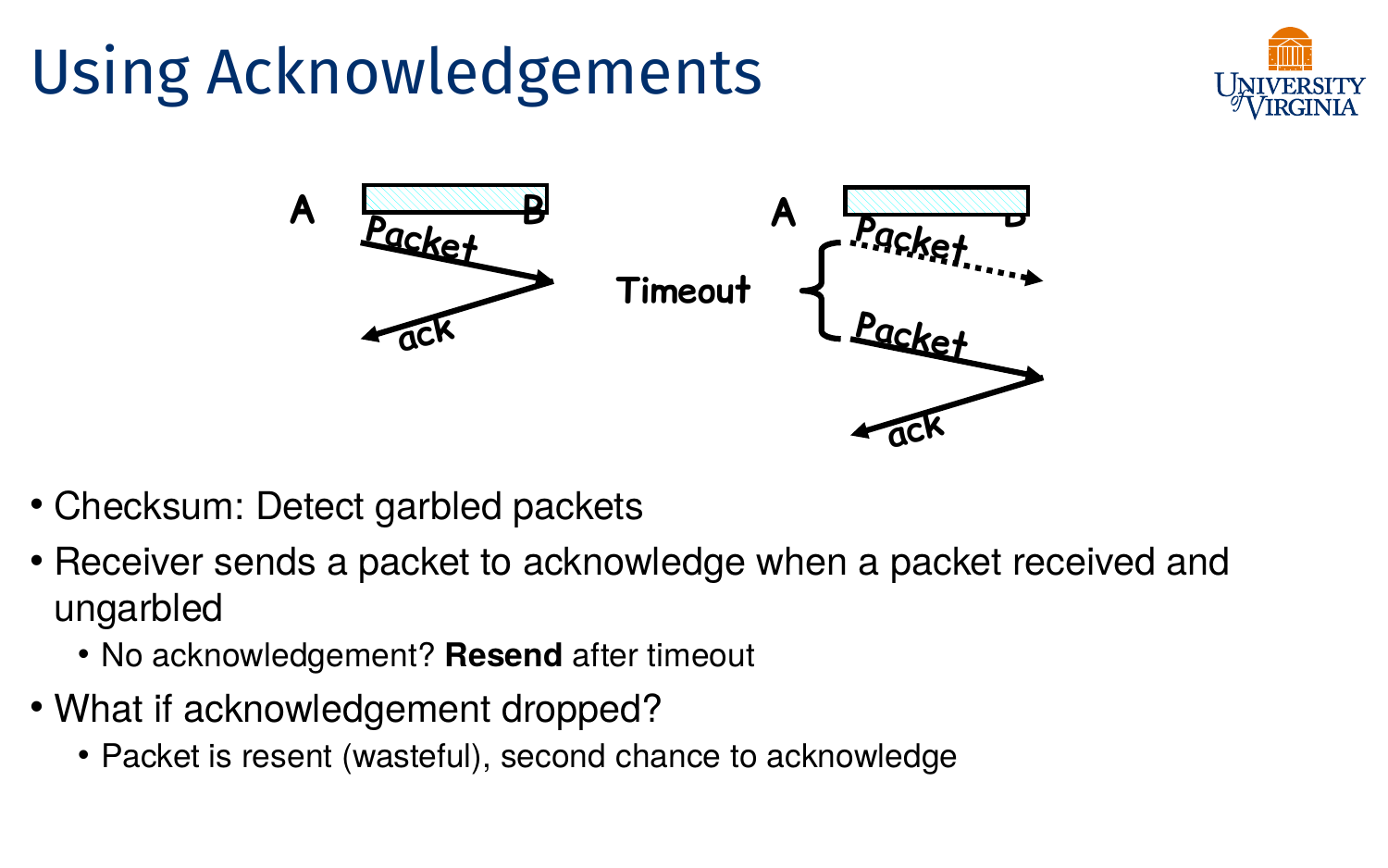

# Using Acknowledgements
A
B

Packet

ack
A
B

Packet

Timeout
Packet

ack
Checksum: Detect garbled packets
Receiver sends a packet to acknowledge when a packet received and ungarbled
No acknowledgement? Resend after timeout
What if acknowledgement dropped?
Packet is resent (wasteful), second chance to acknowledge